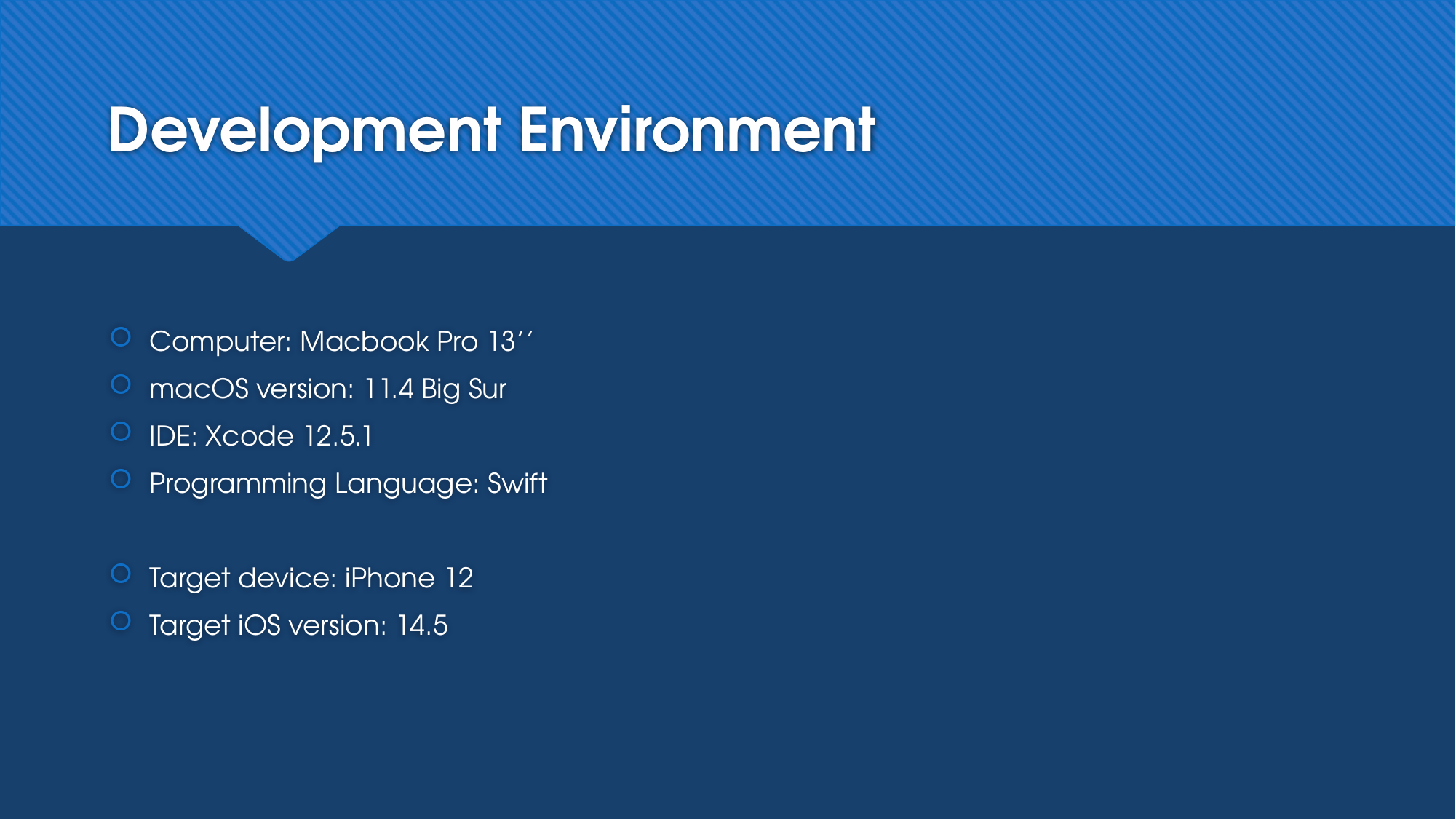

# Development Environment
Computer: Macbook Pro 13’’
macOS version: 11.4 Big Sur
IDE: Xcode 12.5.1
Programming Language: Swift

Target device: iPhone 12
Target iOS version: 14.5